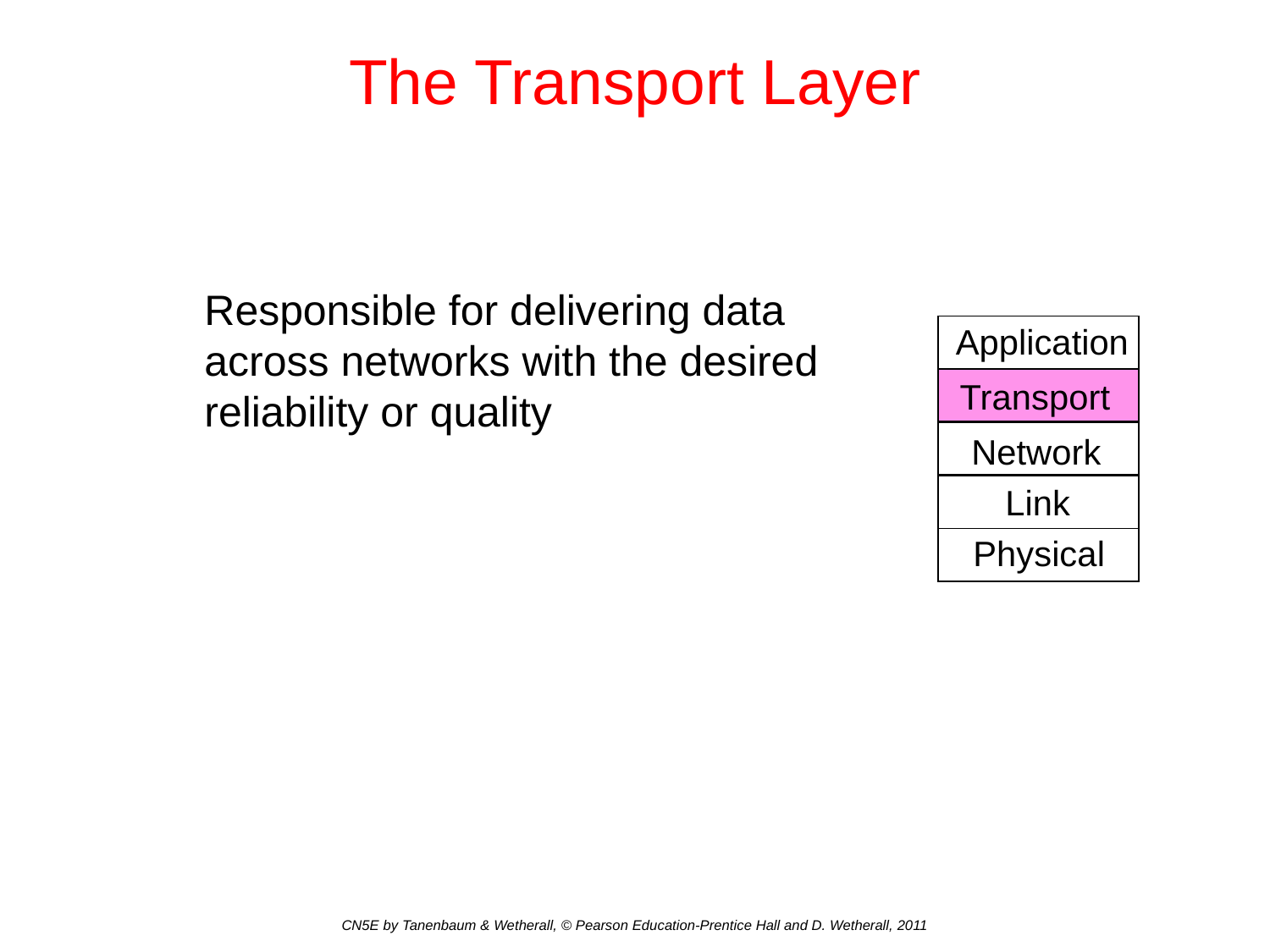

# The Transport Layer
Responsible for delivering data across networks with the desired reliability or quality
Application

Transport

Network
Link

Physical

CN5E by Tanenbaum & Wetherall, © Pearson Education-Prentice Hall and D. Wetherall, 2011